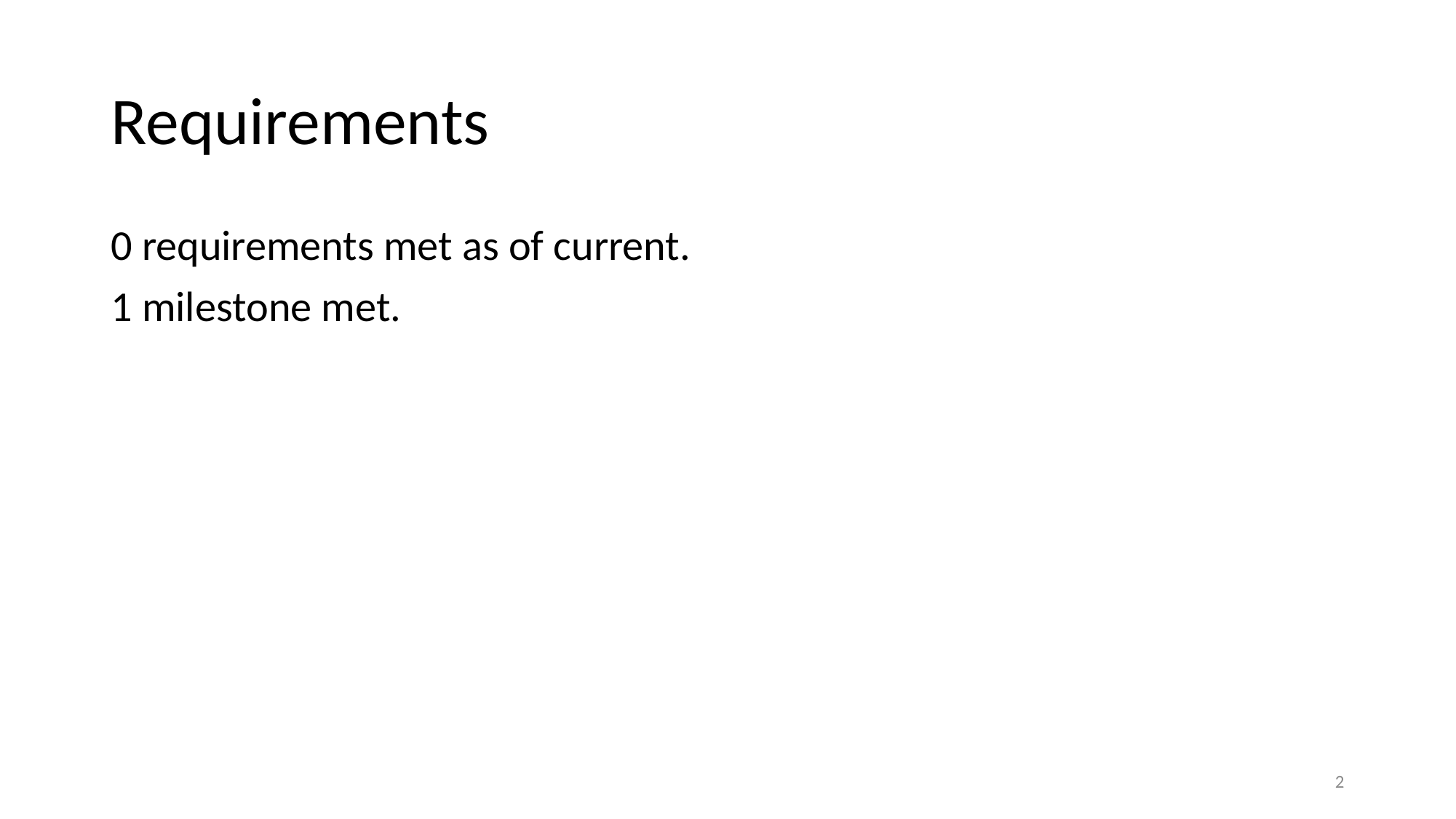

# Requirements
0 requirements met as of current.
1 milestone met.
2